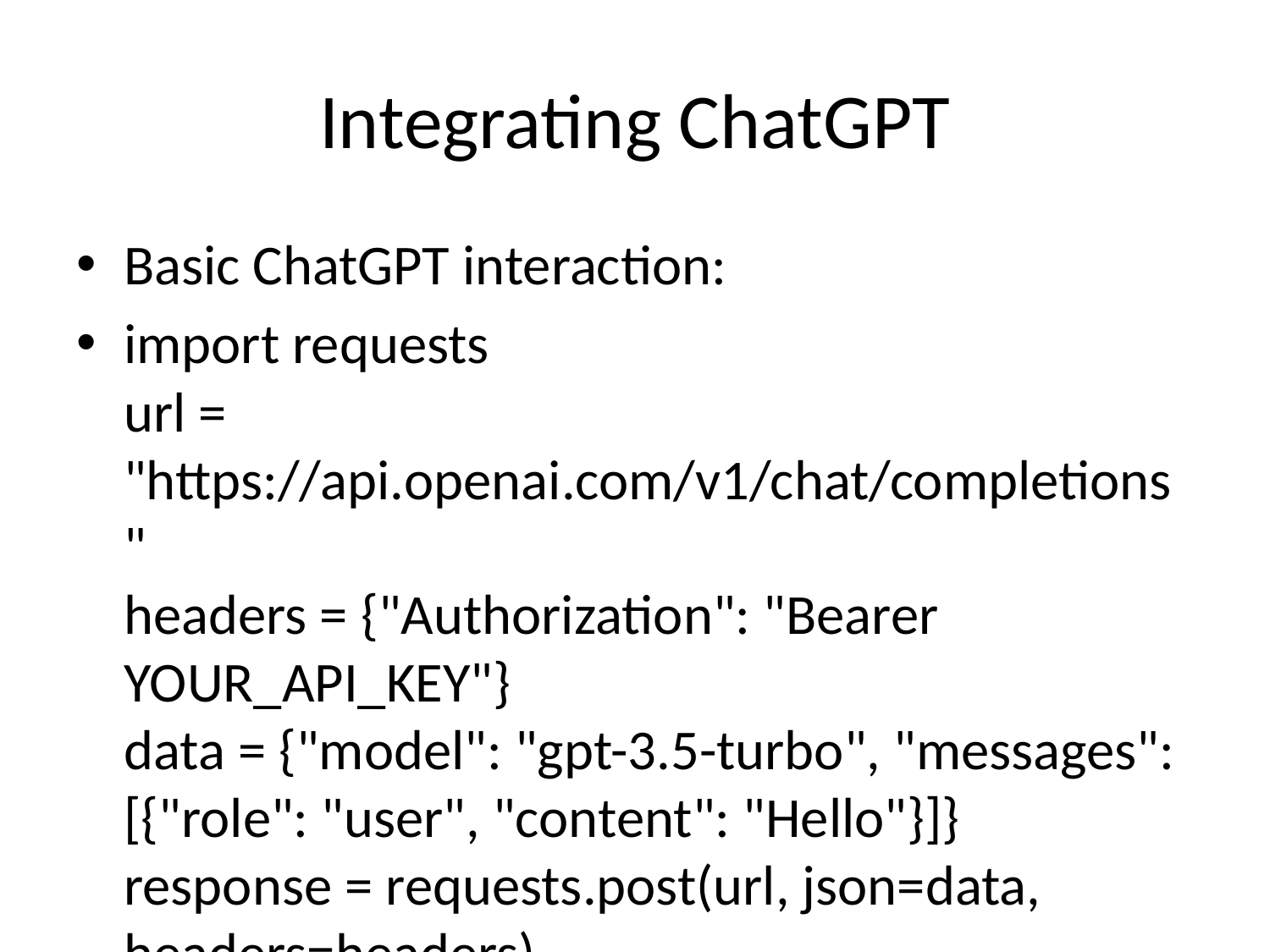

# Integrating ChatGPT
Basic ChatGPT interaction:
import requests
url = "https://api.openai.com/v1/chat/completions"
headers = {"Authorization": "Bearer YOUR_API_KEY"}
data = {"model": "gpt-3.5-turbo", "messages": [{"role": "user", "content": "Hello"}]}
response = requests.post(url, json=data, headers=headers)
print(response.json())